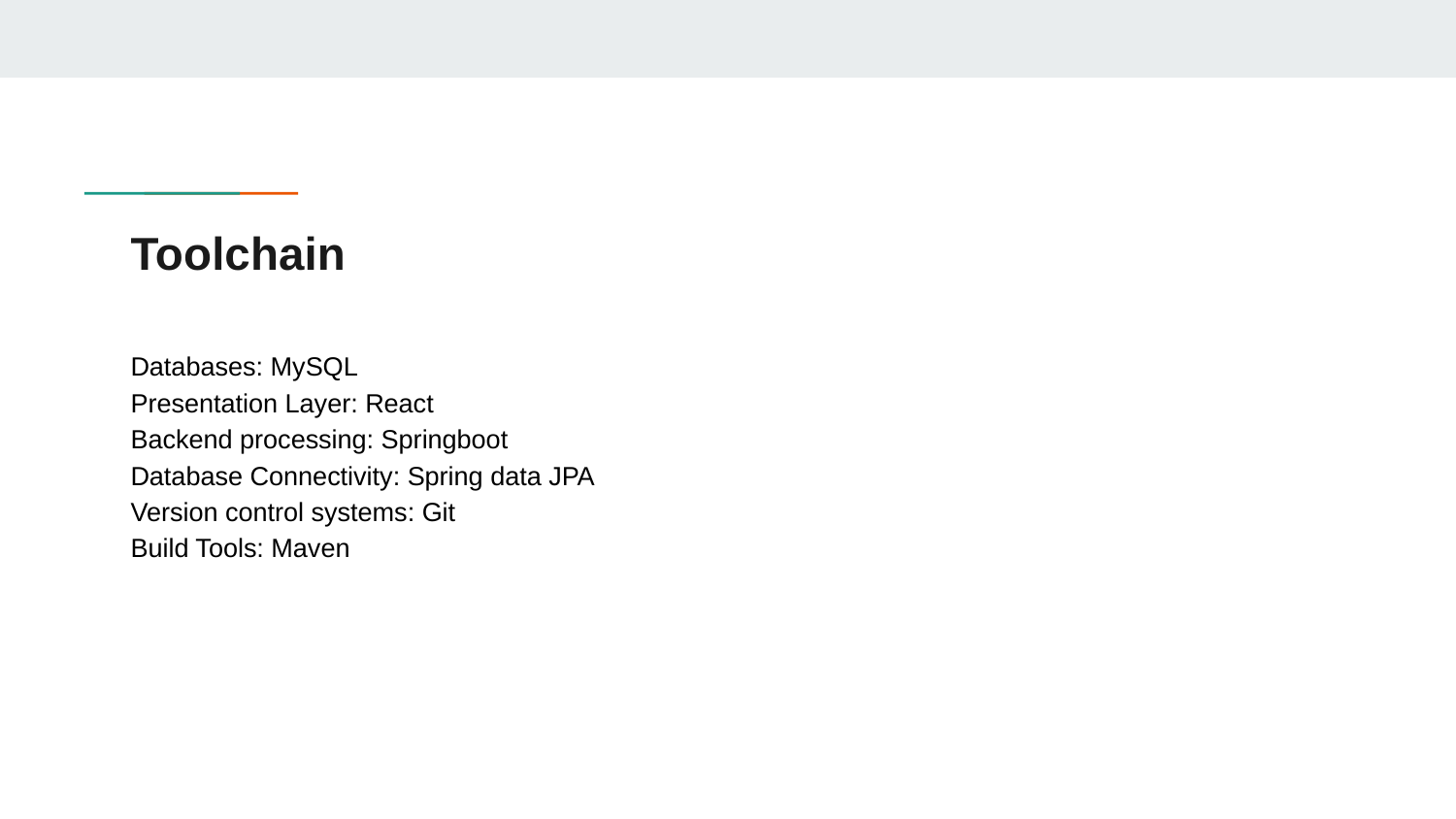

# Toolchain
Databases: MySQL
Presentation Layer: React
Backend processing: Springboot
Database Connectivity: Spring data JPA
Version control systems: Git
Build Tools: Maven